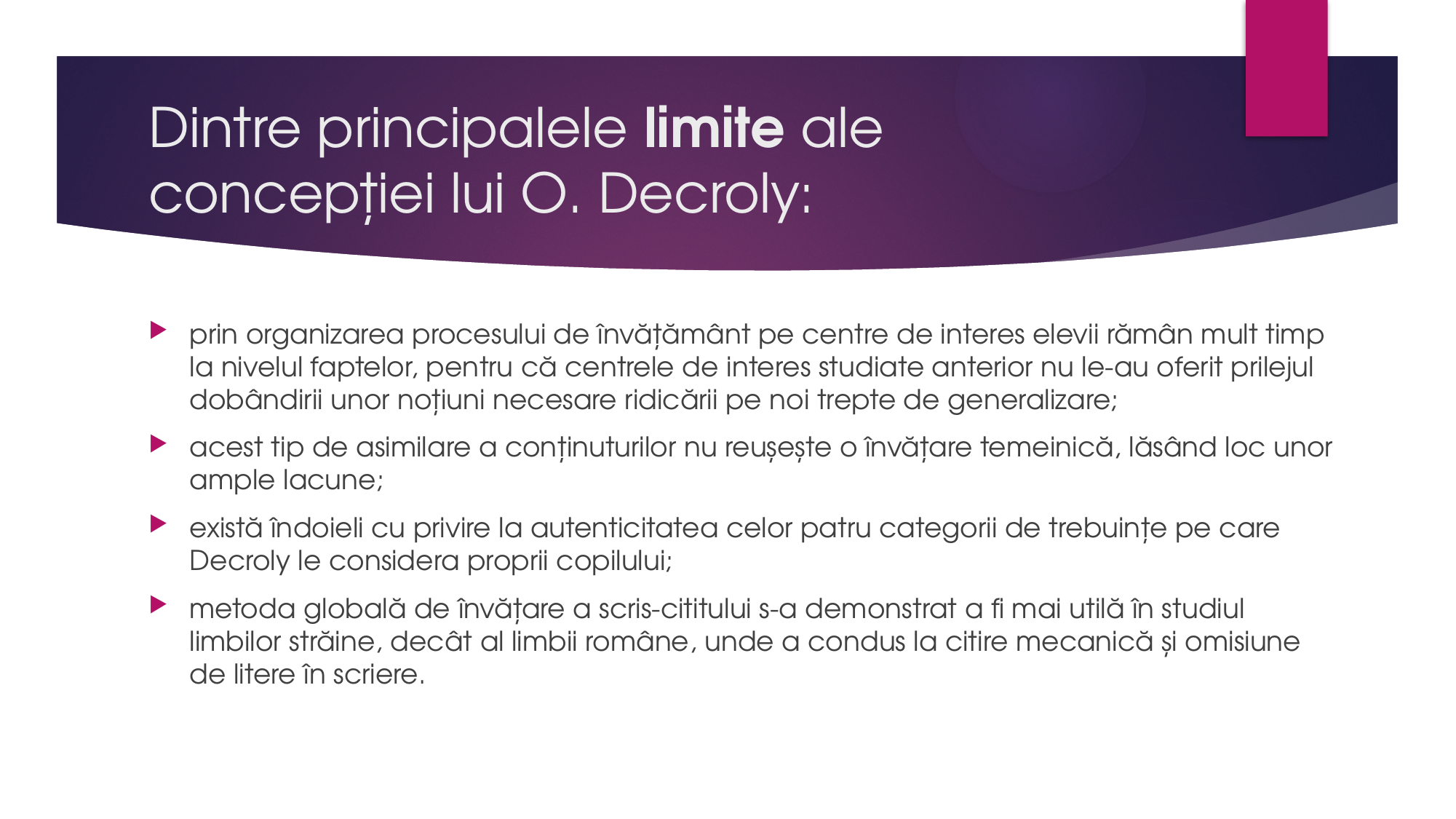

# Dintre principalele limite ale concepţiei lui O. Decroly:
prin organizarea procesului de învăţământ pe centre de interes elevii rămân mult timp la nivelul faptelor, pentru că centrele de interes studiate anterior nu le-au oferit prilejul dobândirii unor noţiuni necesare ridicării pe noi trepte de generalizare;
acest tip de asimilare a conţinuturilor nu reuşeşte o învăţare temeinică, lăsând loc unor ample lacune;
există îndoieli cu privire la autenticitatea celor patru categorii de trebuinţe pe care Decroly le considera proprii copilului;
metoda globală de învăţare a scris-cititului s-a demonstrat a fi mai utilă în studiul limbilor străine, decât al limbii române, unde a condus la citire mecanică şi omisiune de litere în scriere.